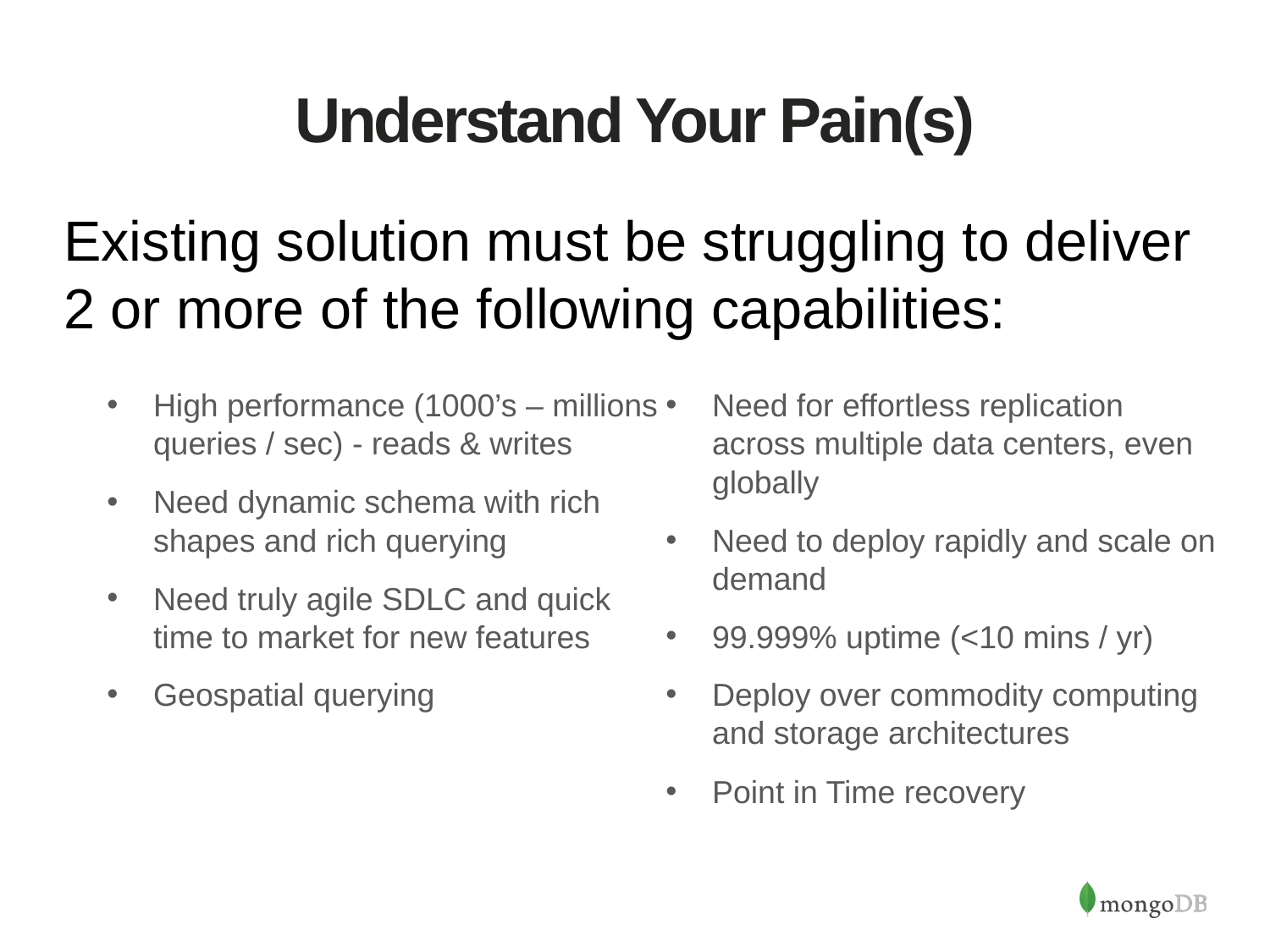

# Understand Your Pain(s)
Existing solution must be struggling to deliver 2 or more of the following capabilities:
High performance (1000’s – millions queries / sec) - reads & writes
Need dynamic schema with rich shapes and rich querying
Need truly agile SDLC and quick time to market for new features
Geospatial querying

Need for effortless replication across multiple data centers, even globally
Need to deploy rapidly and scale on demand
99.999% uptime (<10 mins / yr)
Deploy over commodity computing and storage architectures
Point in Time recovery